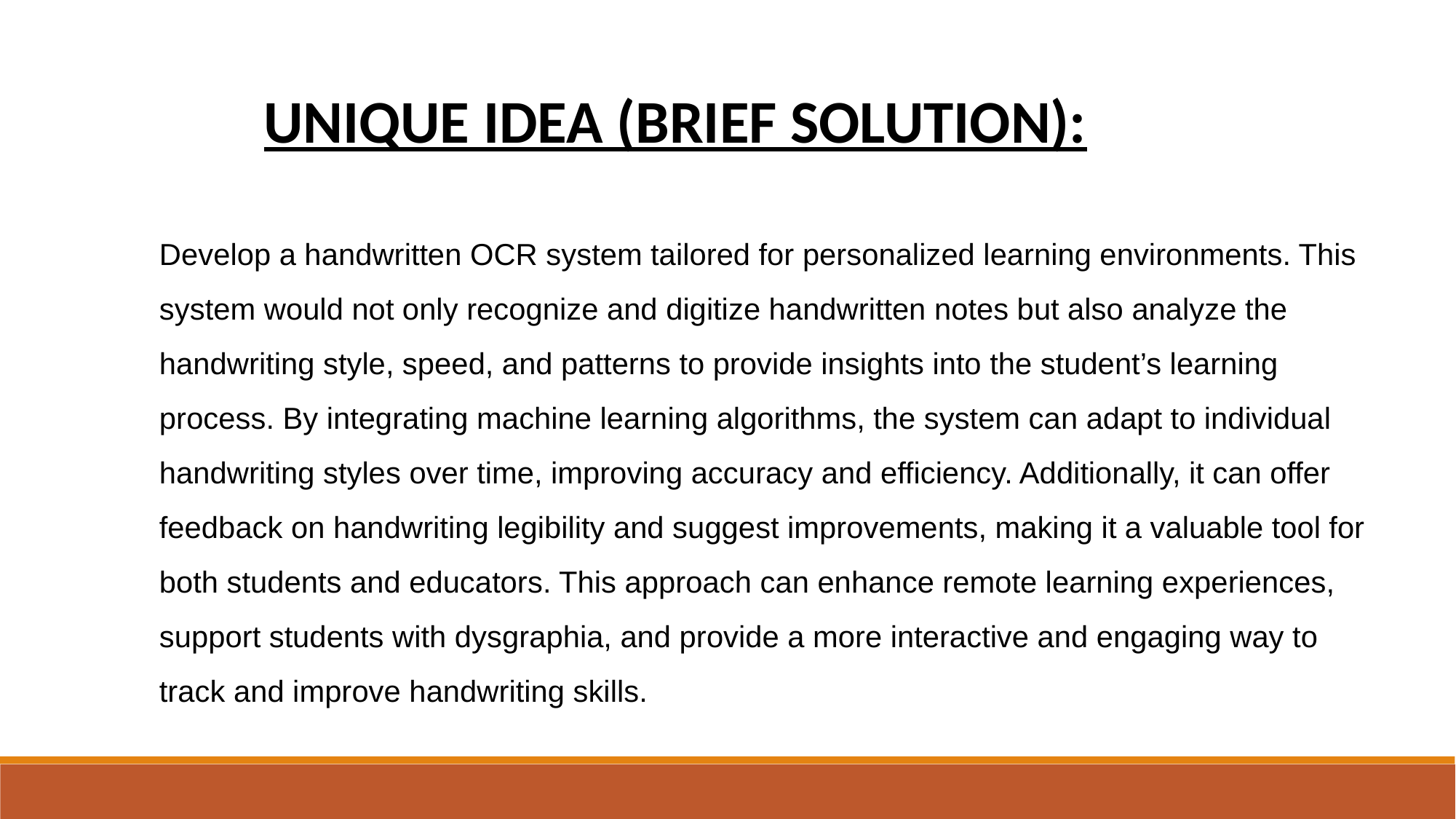

UNIQUE IDEA (BRIEF SOLUTION):
Develop a handwritten OCR system tailored for personalized learning environments. This system would not only recognize and digitize handwritten notes but also analyze the handwriting style, speed, and patterns to provide insights into the student’s learning process. By integrating machine learning algorithms, the system can adapt to individual handwriting styles over time, improving accuracy and efficiency. Additionally, it can offer feedback on handwriting legibility and suggest improvements, making it a valuable tool for both students and educators. This approach can enhance remote learning experiences, support students with dysgraphia, and provide a more interactive and engaging way to track and improve handwriting skills.